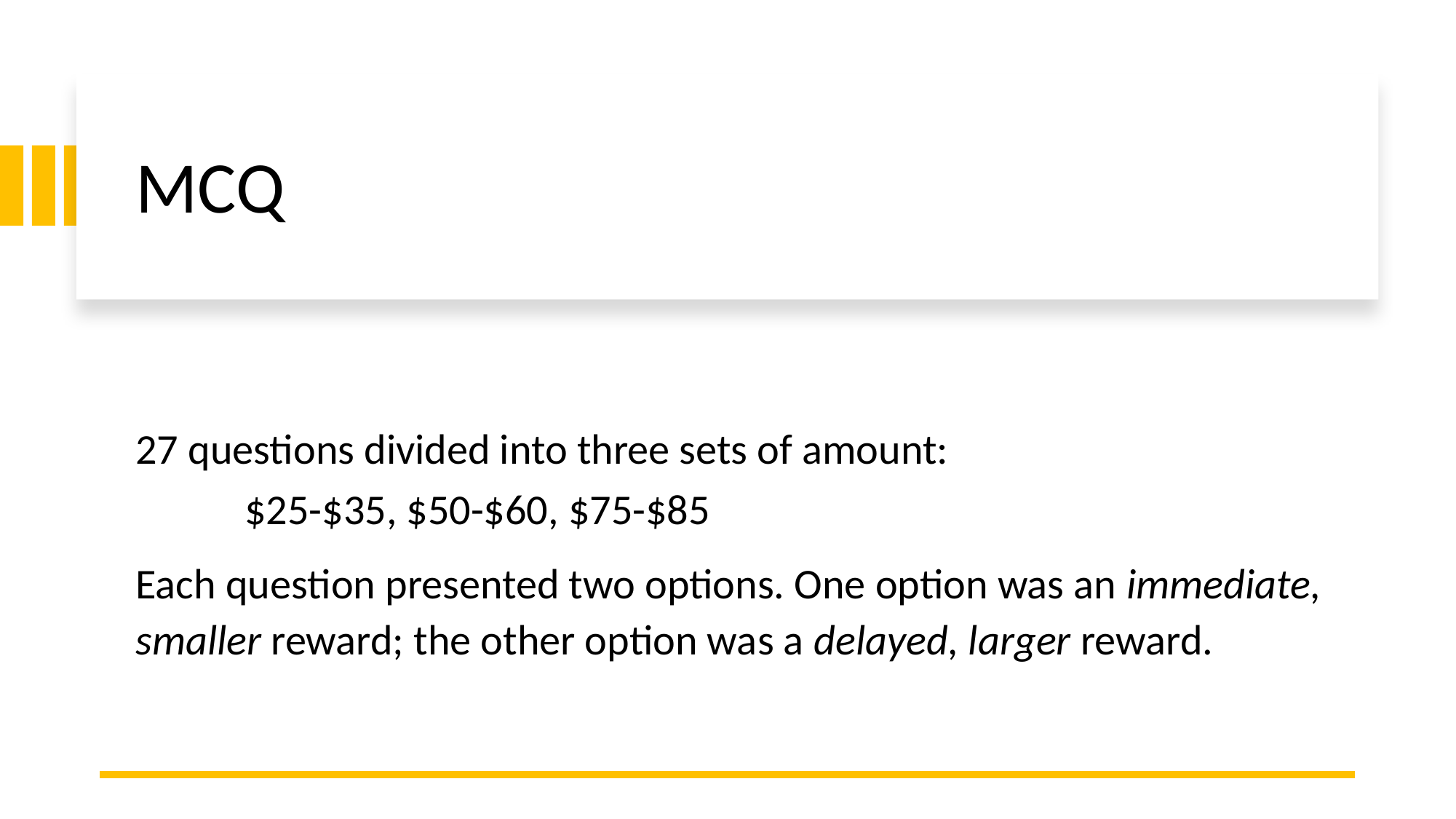

# MCQ

27 questions divided into three sets of amount:
	$25-$35, $50-$60, $75-$85
Each question presented two options. One option was an immediate, smaller reward; the other option was a delayed, larger reward.